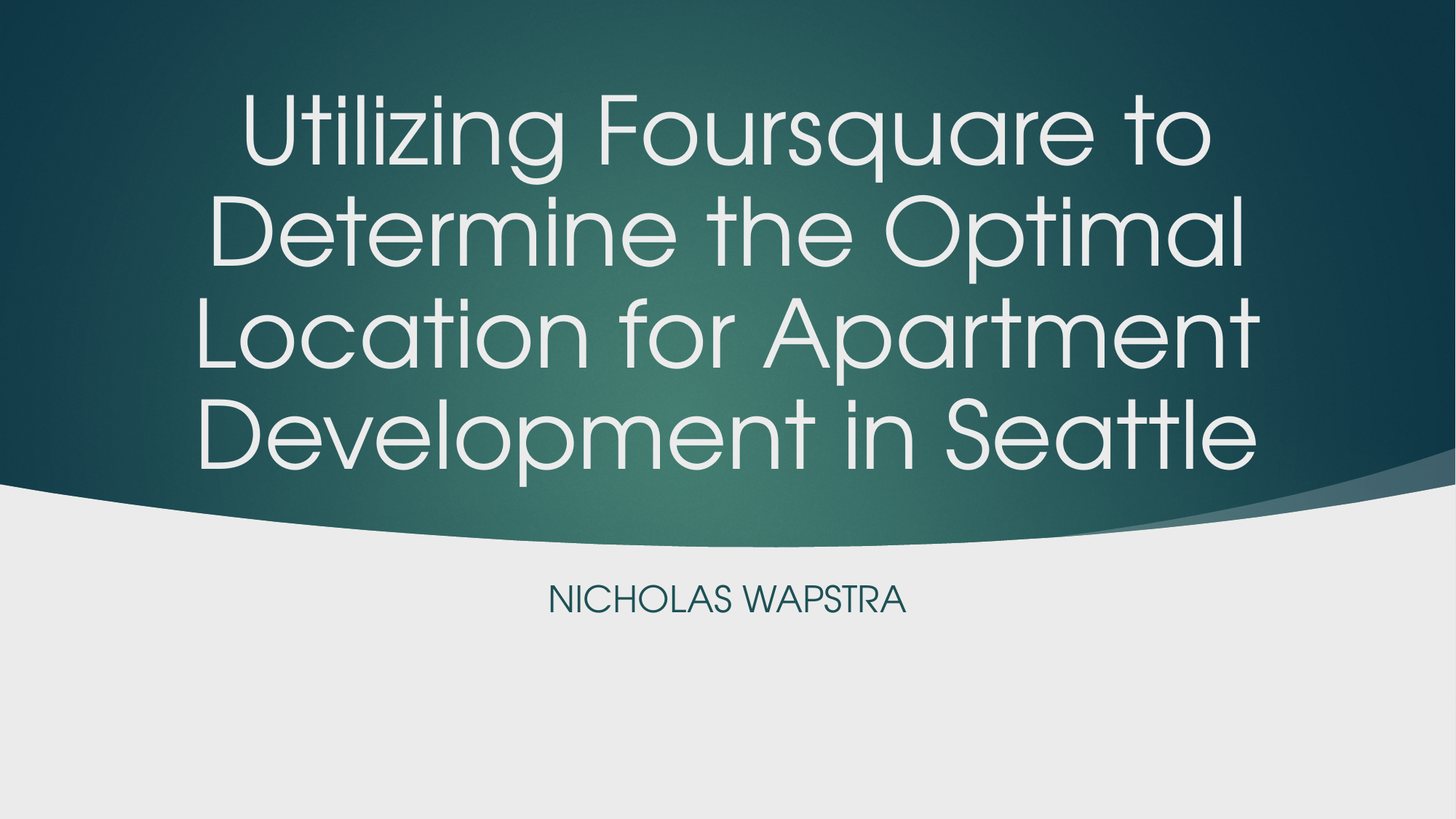

# Utilizing Foursquare to Determine the Optimal Location for Apartment Development in Seattle

Nicholas Wapstra